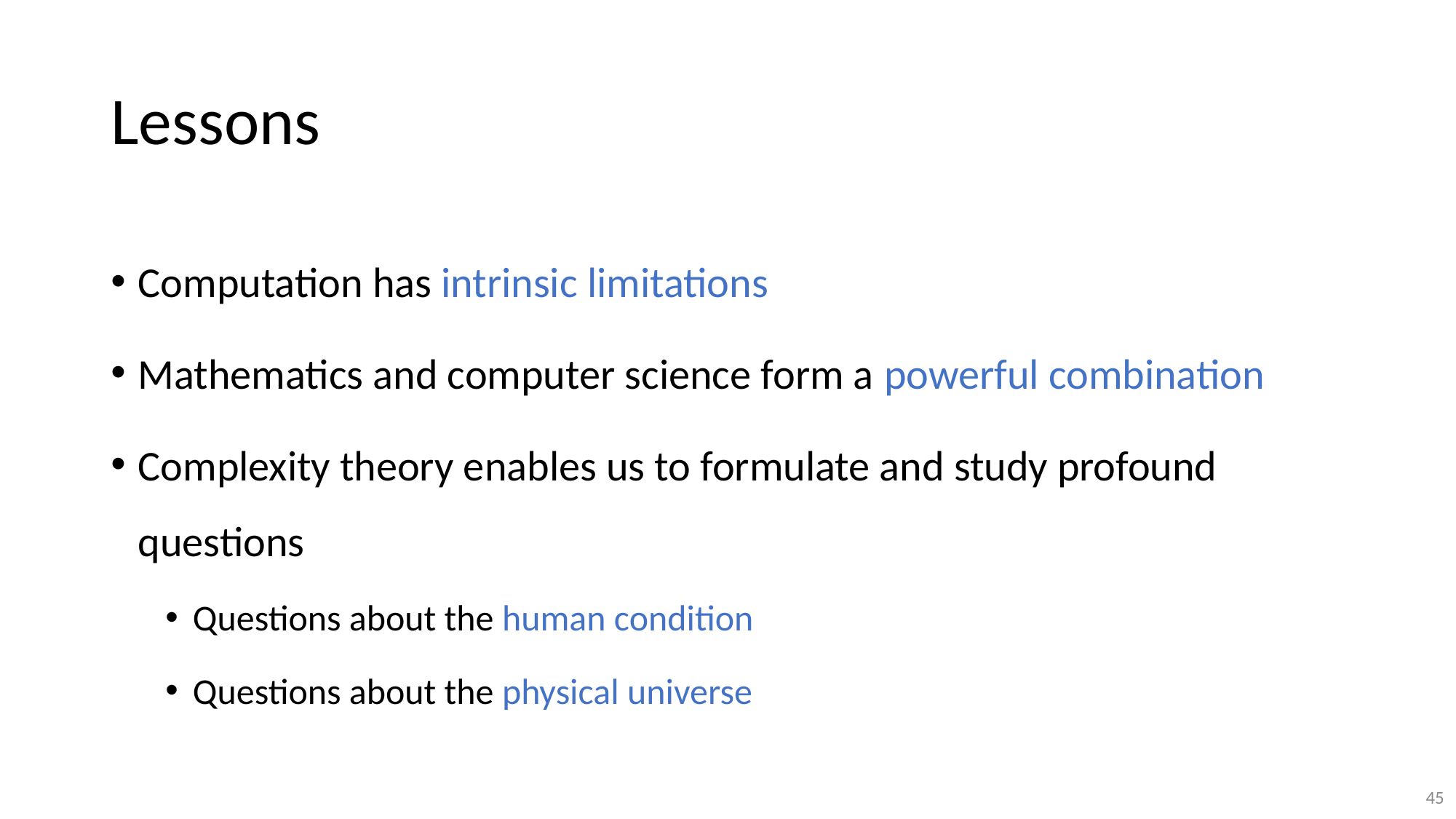

# Lessons
Computation has intrinsic limitations
Mathematics and computer science form a powerful combination
Complexity theory enables us to formulate and study profound questions
Questions about the human condition
Questions about the physical universe
45